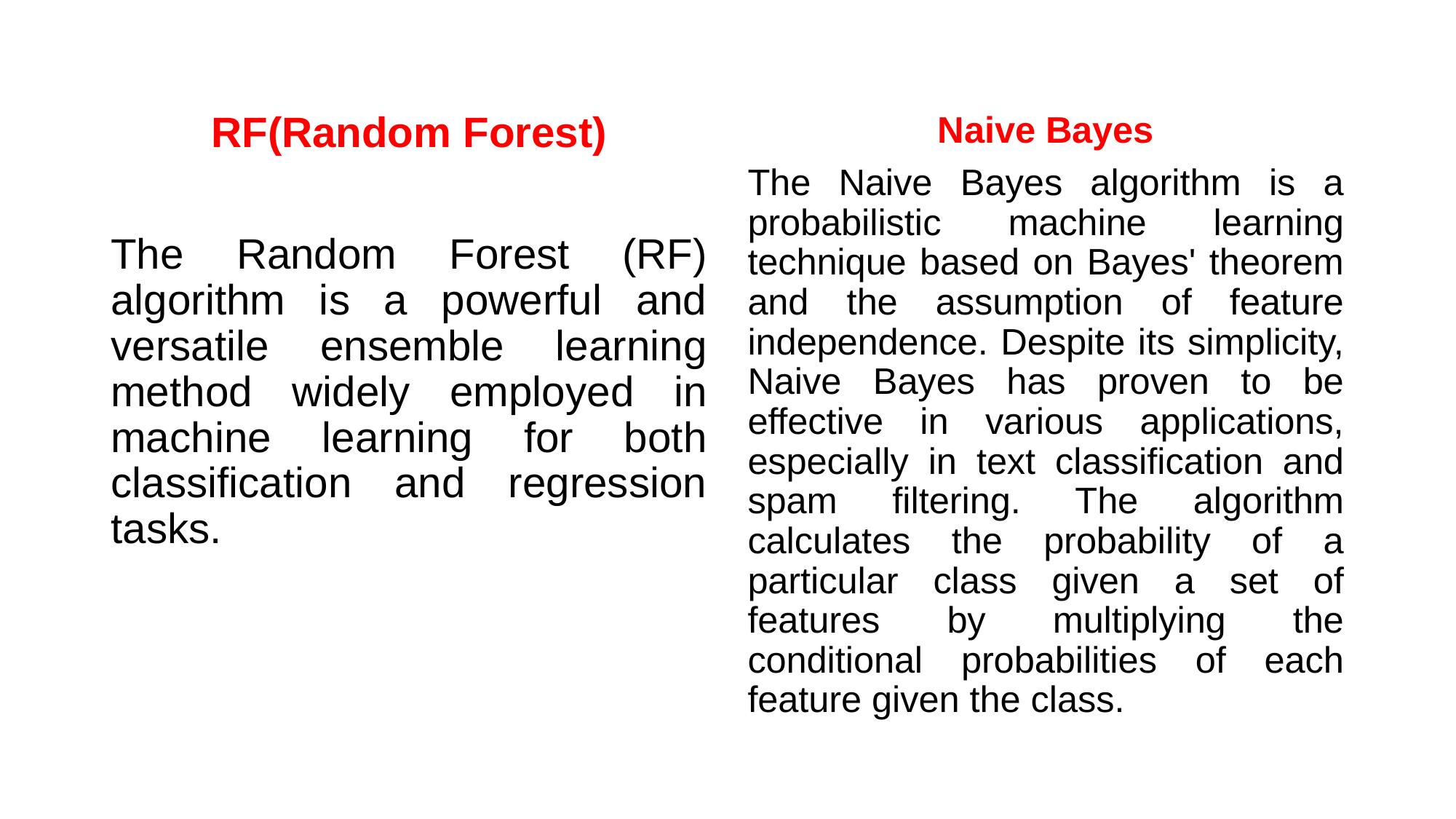

RF(Random Forest)

The Random Forest (RF) algorithm is a powerful and versatile ensemble learning method widely employed in machine learning for both classification and regression tasks.
Naive Bayes
The Naive Bayes algorithm is a probabilistic machine learning technique based on Bayes' theorem and the assumption of feature independence. Despite its simplicity, Naive Bayes has proven to be effective in various applications, especially in text classification and spam filtering. The algorithm calculates the probability of a particular class given a set of features by multiplying the conditional probabilities of each feature given the class.